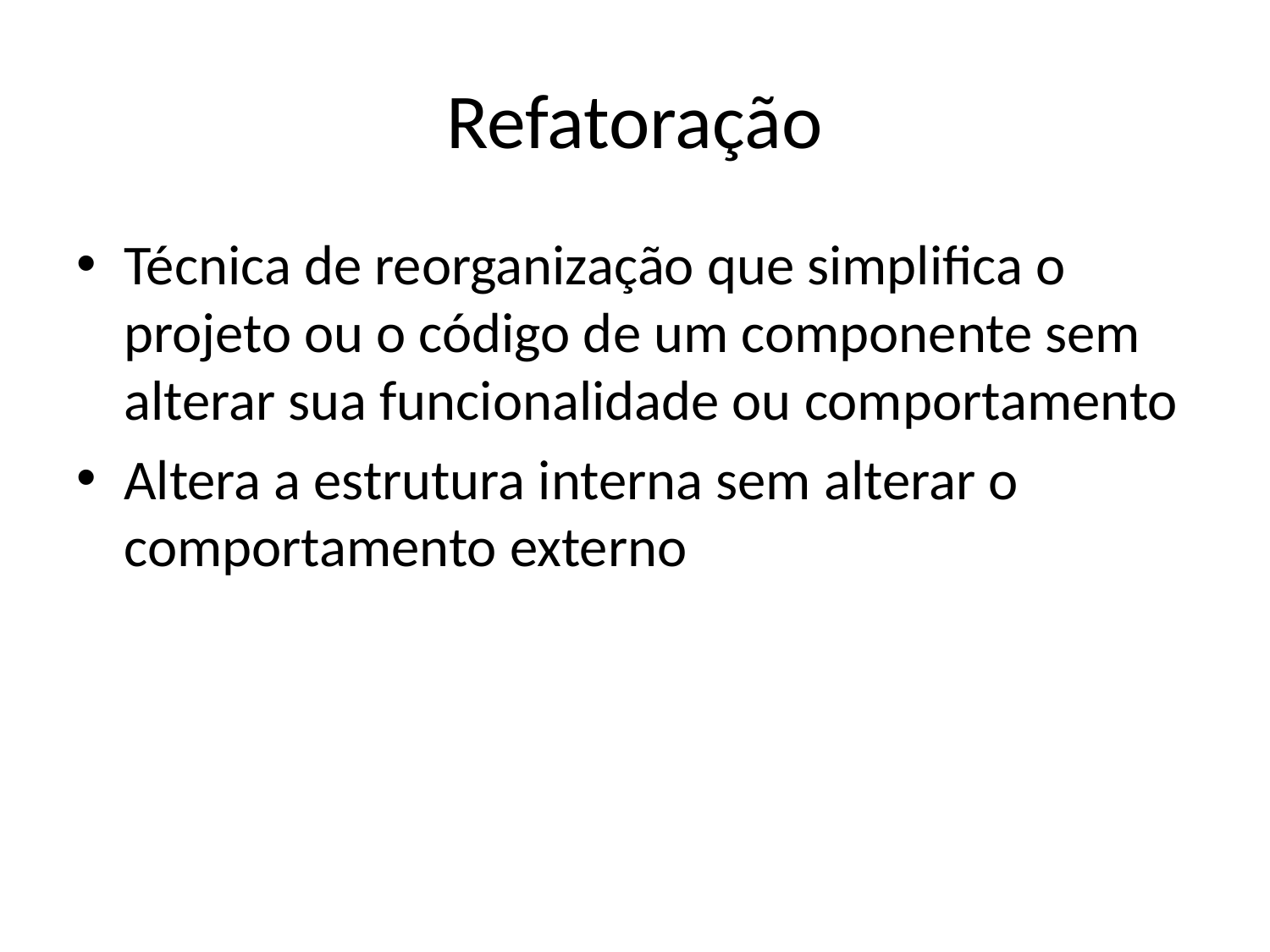

# Refatoração
Técnica de reorganização que simplifica o projeto ou o código de um componente sem alterar sua funcionalidade ou comportamento
Altera a estrutura interna sem alterar o comportamento externo